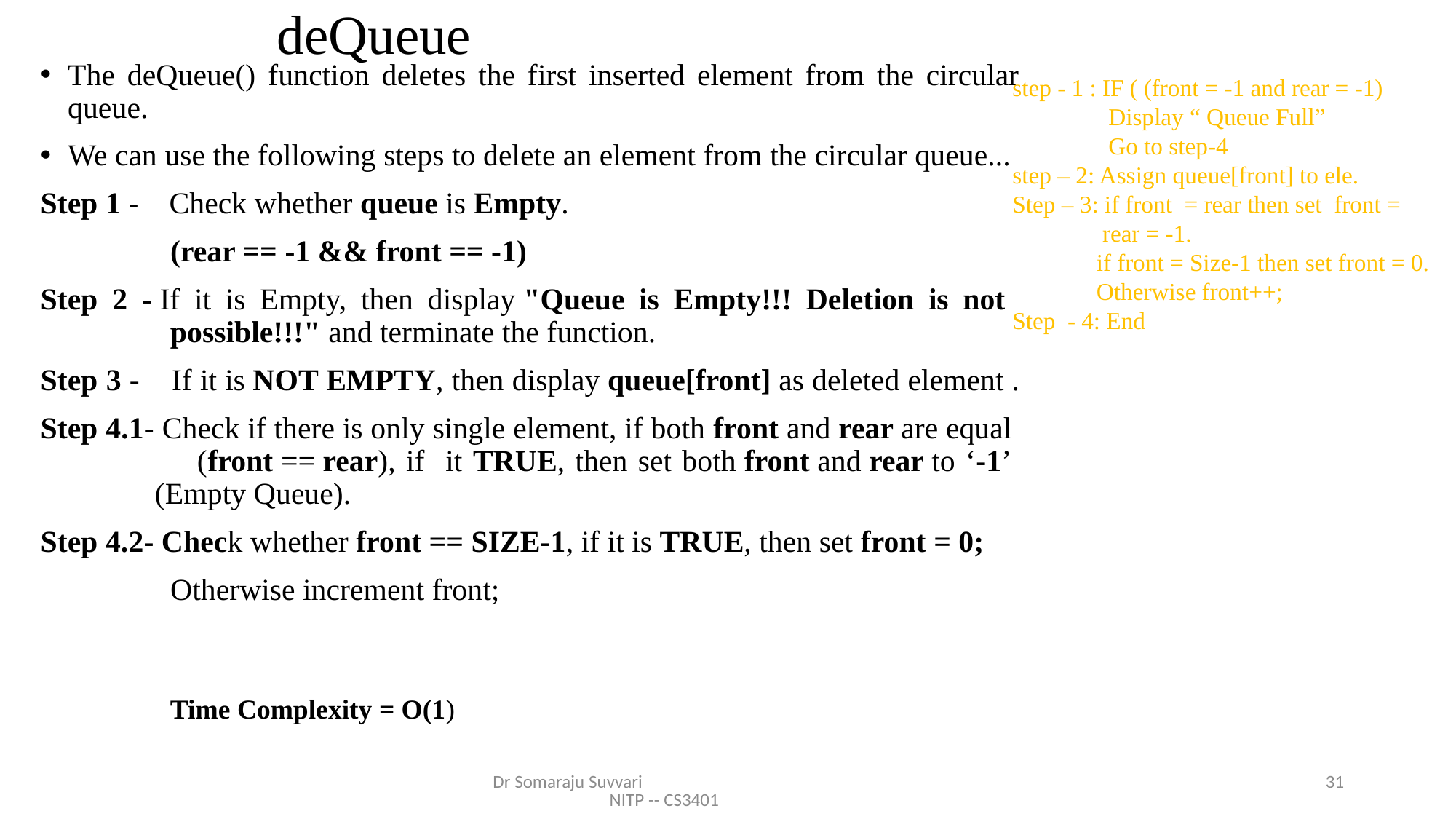

# deQueue
The deQueue() function deletes the first inserted element from the circular queue.
We can use the following steps to delete an element from the circular queue...
Step 1 -    Check whether queue is Empty.
                 (rear == -1 && front == -1)
Step 2 - If it is Empty, then display "Queue is Empty!!! Deletion is not
                 possible!!!" and terminate the function.
Step 3 -    If it is NOT EMPTY, then display queue[front] as deleted element .
Step 4.1- Check if there is only single element, if both front and rear are equal
               (front == rear), if  it TRUE, then set both front and rear to ‘-1’
               (Empty Queue).
Step 4.2- Check whether front == SIZE-1, if it is TRUE, then set front = 0;
                 Otherwise increment front;

step - 1 : IF ( (front = -1 and rear = -1)
                Display “ Queue Full”
                Go to step-4
step – 2: Assign queue[front] to ele.
Step – 3: if front  = rear then set  front =
               rear = -1.
              if front = Size-1 then set front = 0.
              Otherwise front++;
Step  - 4: End
Time Complexity = O(1)
Dr Somaraju Suvvari                                                                                                        NITP -- CS3401
31